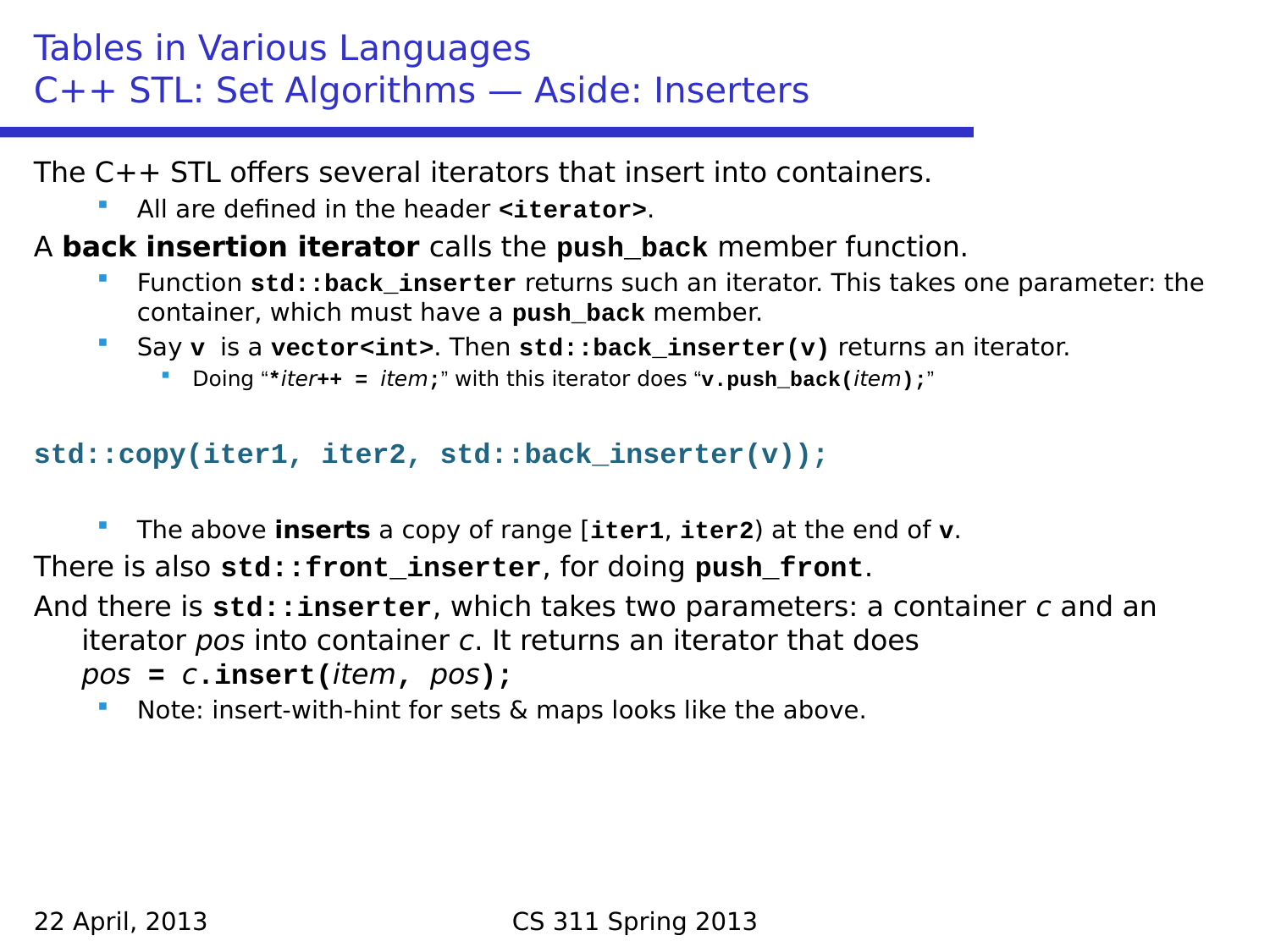

# Tables in Various Languages C++ STL: Set Algorithms — Aside: Inserters
The C++ STL offers several iterators that insert into containers.
All are defined in the header <iterator>.
A back insertion iterator calls the push_back member function.
Function std::back_inserter returns such an iterator. This takes one parameter: the container, which must have a push_back member.
Say v is a vector<int>. Then std::back_inserter(v) returns an iterator.
Doing “*iter++ = item;” with this iterator does “v.push_back(item);”

std::copy(iter1, iter2, std::back_inserter(v));

The above inserts a copy of range [iter1, iter2) at the end of v.
There is also std::front_inserter, for doing push_front.
And there is std::inserter, which takes two parameters: a container c and an iterator pos into container c. It returns an iterator that does
pos = c.insert(item, pos);
Note: insert-with-hint for sets & maps looks like the above.
22 April, 2013
CS 311 Spring 2013